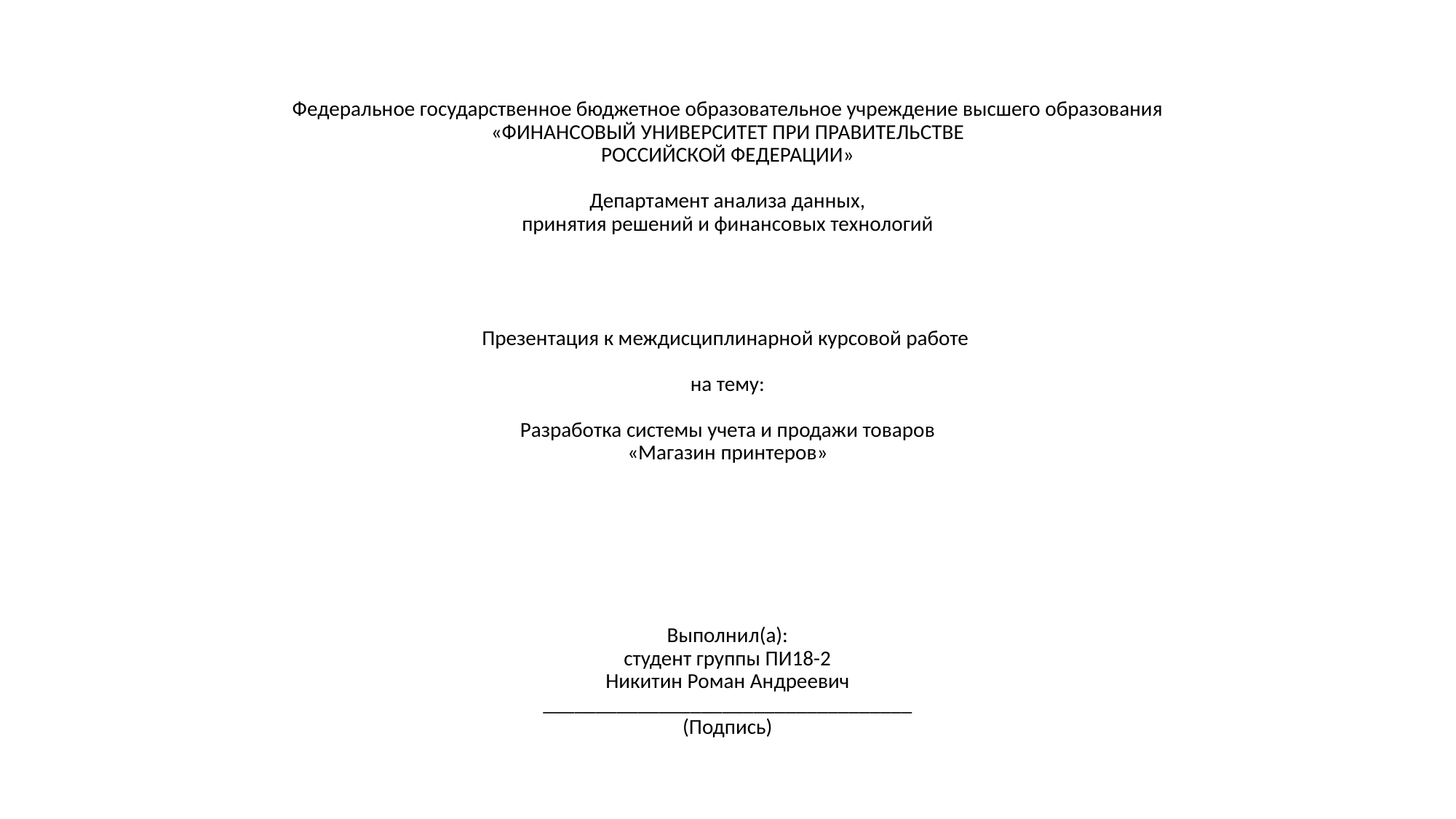

# Федеральное государственное бюджетное образовательное учреждение высшего образования «ФИНАНСОВЫЙ УНИВЕРСИТЕТ ПРИ ПРАВИТЕЛЬСТВЕ РОССИЙСКОЙ ФЕДЕРАЦИИ» Департамент анализа данных, принятия решений и финансовых технологий         Презентация к междисциплинарной курсовой работе   на тему:   Разработка системы учета и продажи товаров «Магазин принтеров»               Выполнил(а): студент группы ПИ18-2 Никитин Роман Андреевич ___________________________________ (Подпись)